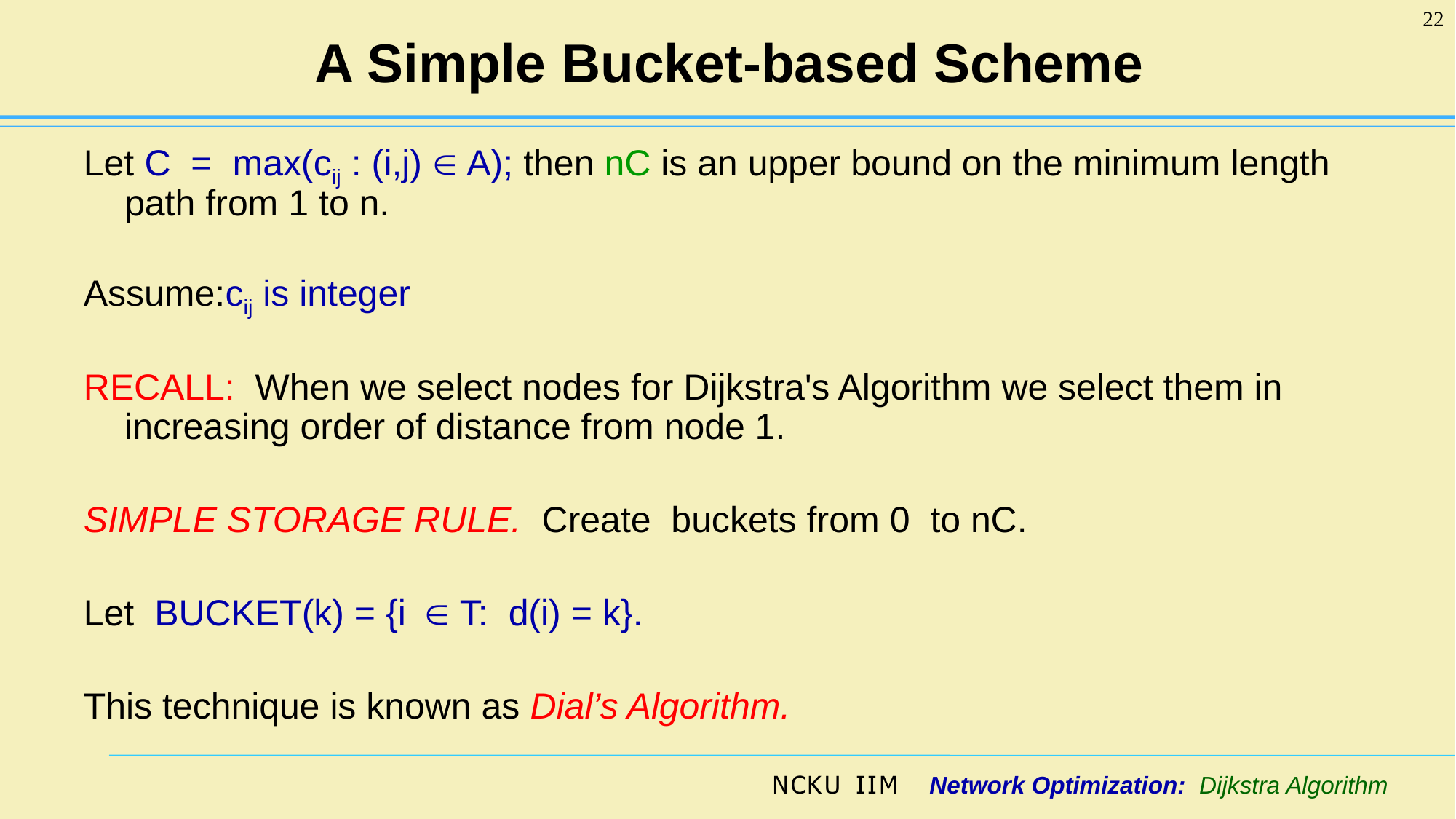

22
# A Simple Bucket-based Scheme
Let C  =  max(cij : (i,j) ∈ A); then nC is an upper bound on the minimum length path from 1 to n.

Assume:cij is integer

RECALL:  When we select nodes for Dijkstra's Algorithm we select them in increasing order of distance from node 1.

SIMPLE STORAGE RULE.  Create  buckets from 0  to nC.

Let  BUCKET(k) = {i ∈ T:  d(i) = k}.

This technique is known as Dial’s Algorithm.